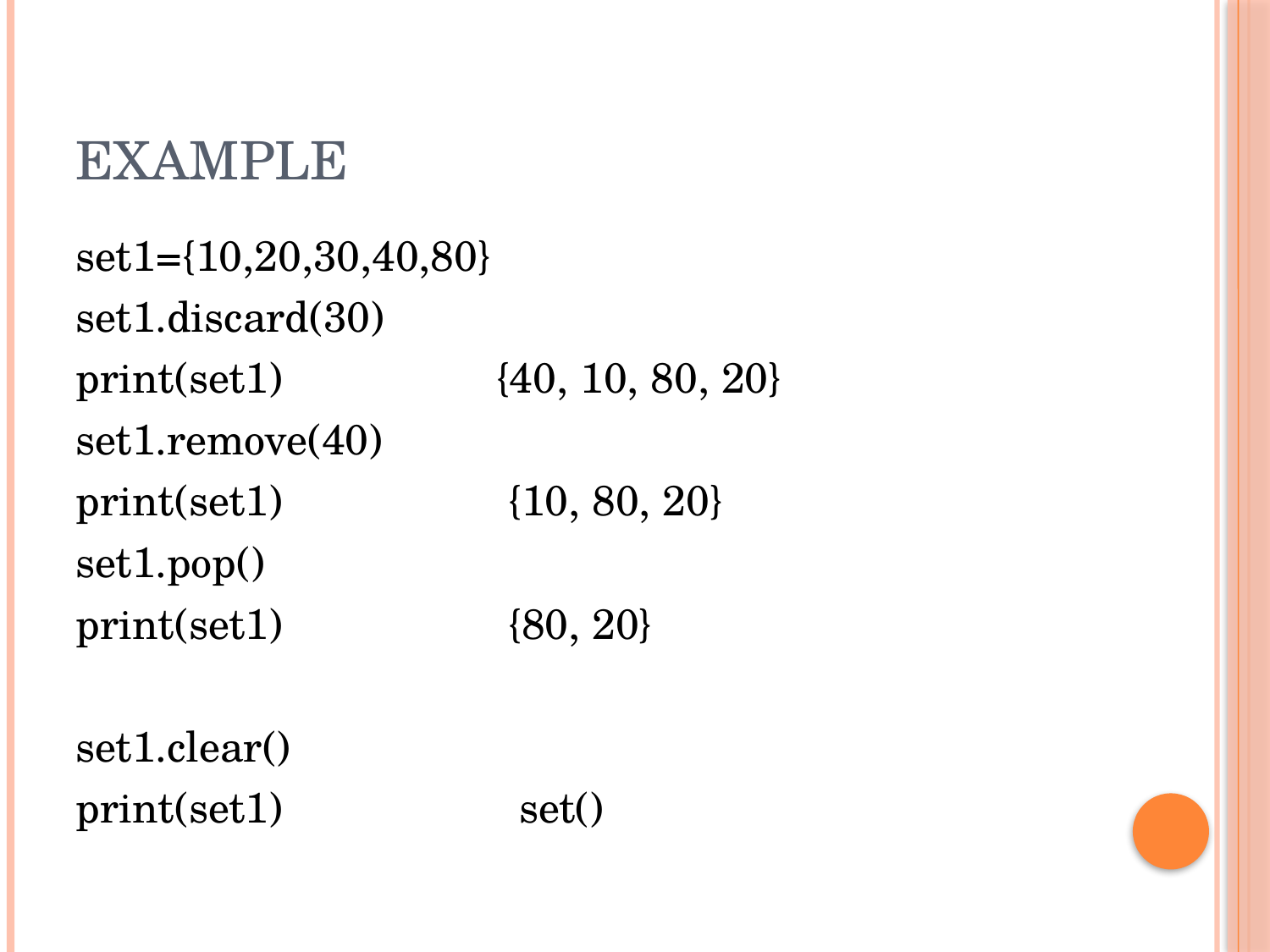

# Example
set1={10,20,30,40,80}
set1.discard(30)
print(set1)                  {40, 10, 80, 20}
set1.remove(40)
print(set1)                   {10, 80, 20}
set1.pop()
print(set1)                   {80, 20}

set1.clear()
print(set1)                    set()